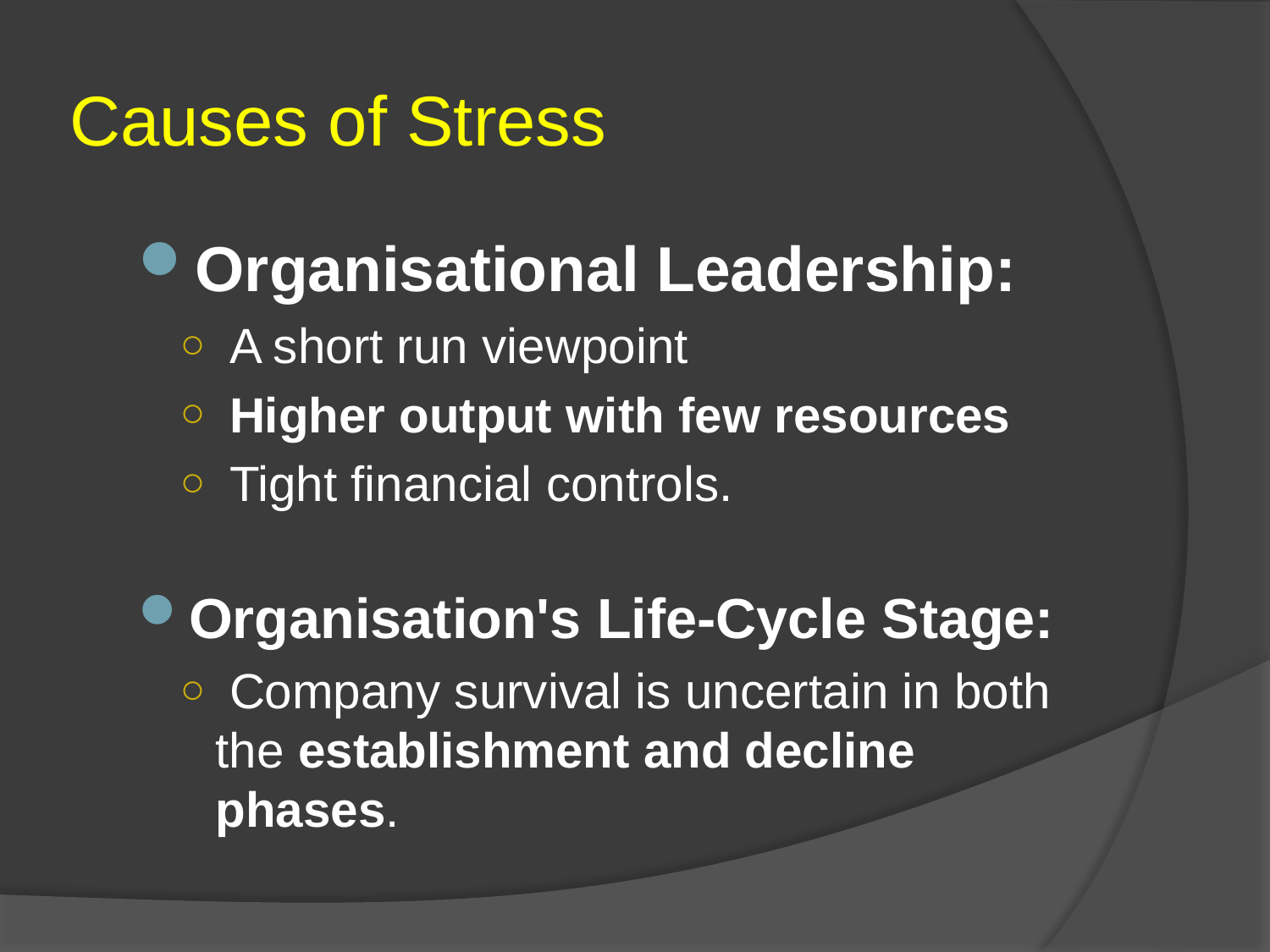

# Causes of Stress
Organisational Leadership:
 A short run viewpoint
 Higher output with few resources
 Tight financial controls.

Organisation's Life-Cycle Stage:
 Company survival is uncertain in both the establishment and decline phases.